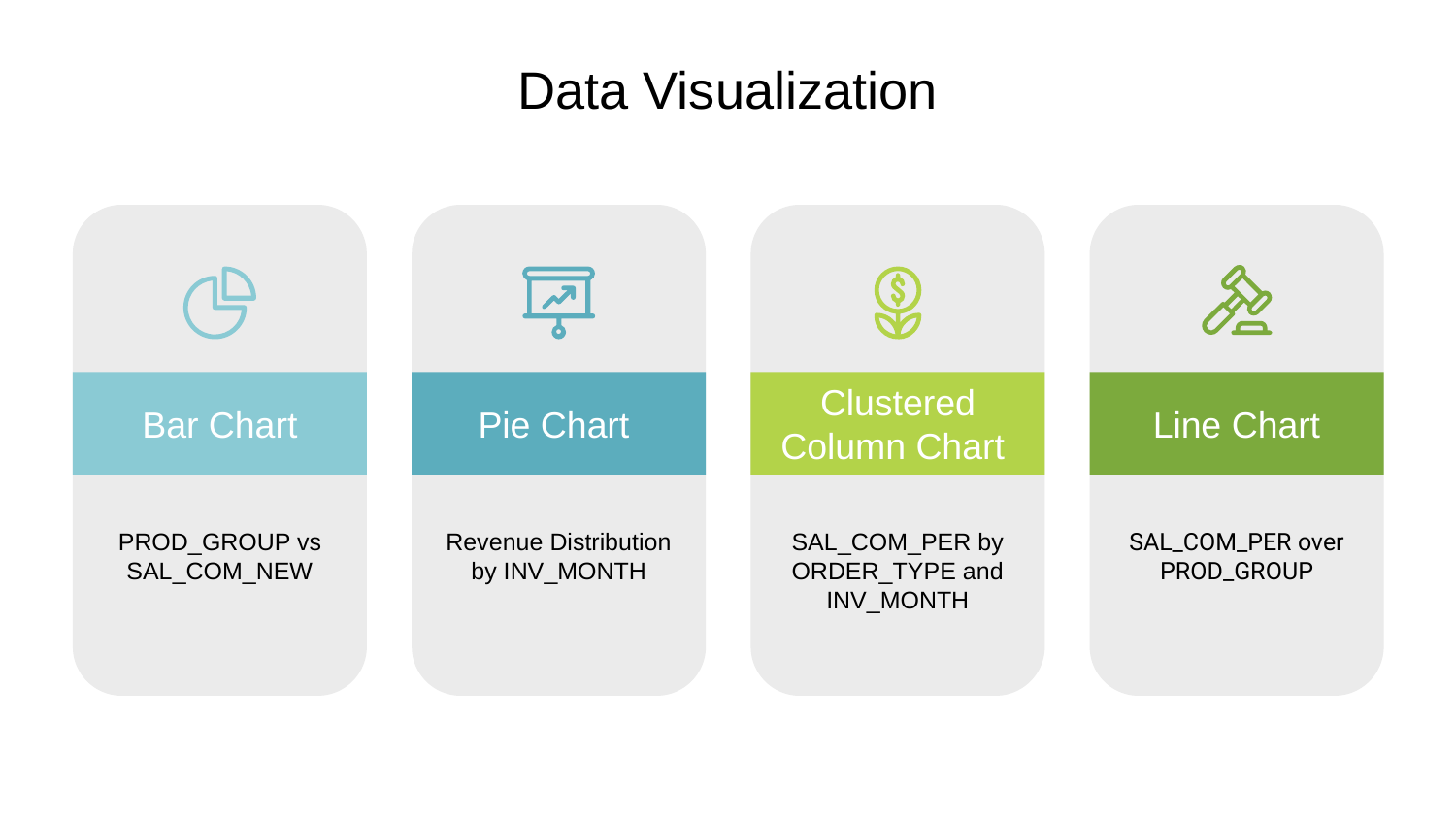

# Data Visualization

Bar Chart
PROD_GROUP vs SAL_COM_NEW

Pie Chart
Revenue Distribution by INV_MONTH

Clustered Column Chart
SAL_COM_PER by ORDER_TYPE and INV_MONTH

Line Chart
SAL_COM_PER over PROD_GROUP